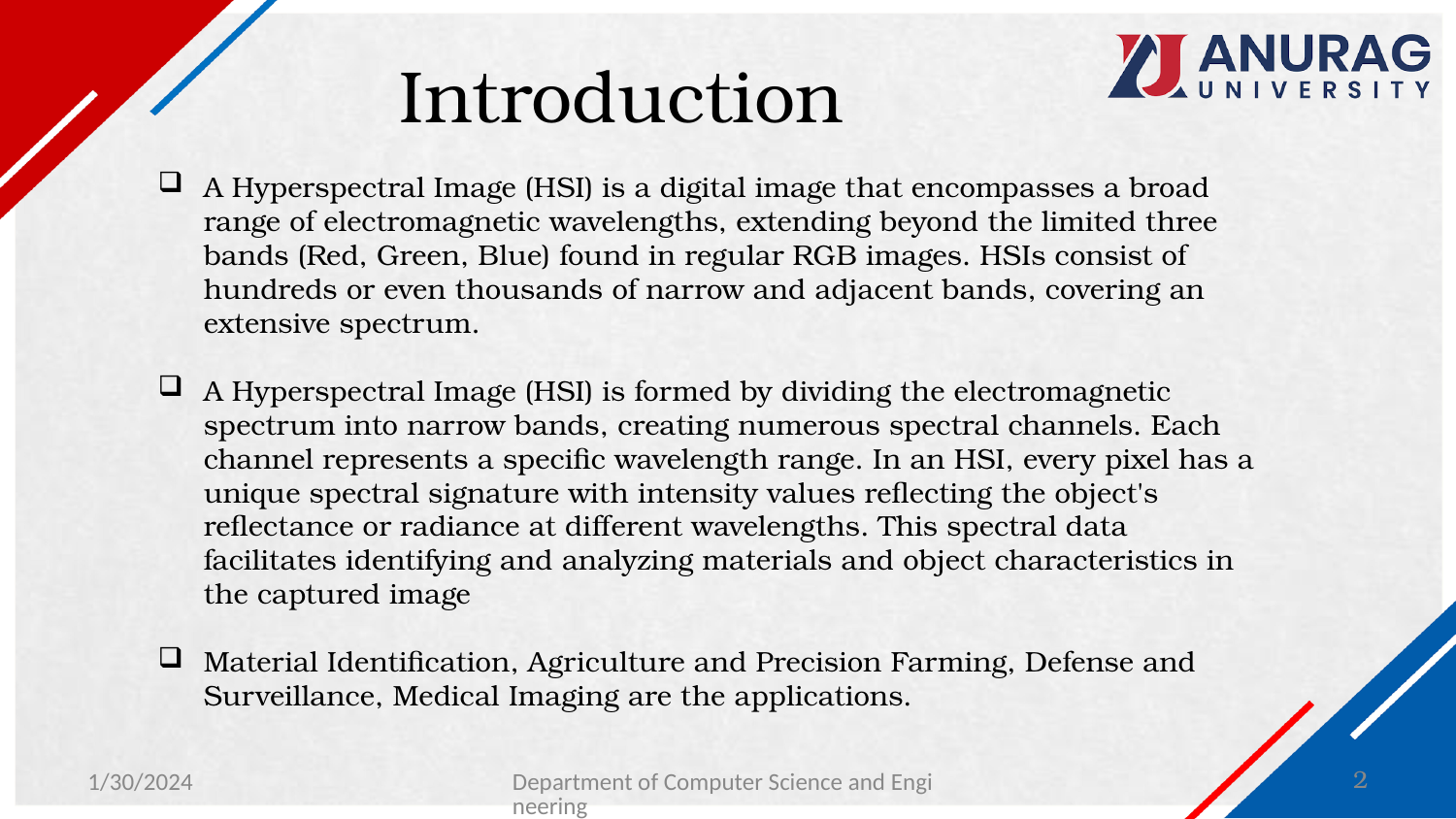

# Introduction
A Hyperspectral Image (HSI) is a digital image that encompasses a broad range of electromagnetic wavelengths, extending beyond the limited three bands (Red, Green, Blue) found in regular RGB images. HSIs consist of hundreds or even thousands of narrow and adjacent bands, covering an extensive spectrum.

A Hyperspectral Image (HSI) is formed by dividing the electromagnetic spectrum into narrow bands, creating numerous spectral channels. Each channel represents a specific wavelength range. In an HSI, every pixel has a unique spectral signature with intensity values reflecting the object's reflectance or radiance at different wavelengths. This spectral data facilitates identifying and analyzing materials and object characteristics in the captured image

Material Identification, Agriculture and Precision Farming, Defense and Surveillance, Medical Imaging are the applications.

1/30/2024
Department of Computer Science and Engineering
2